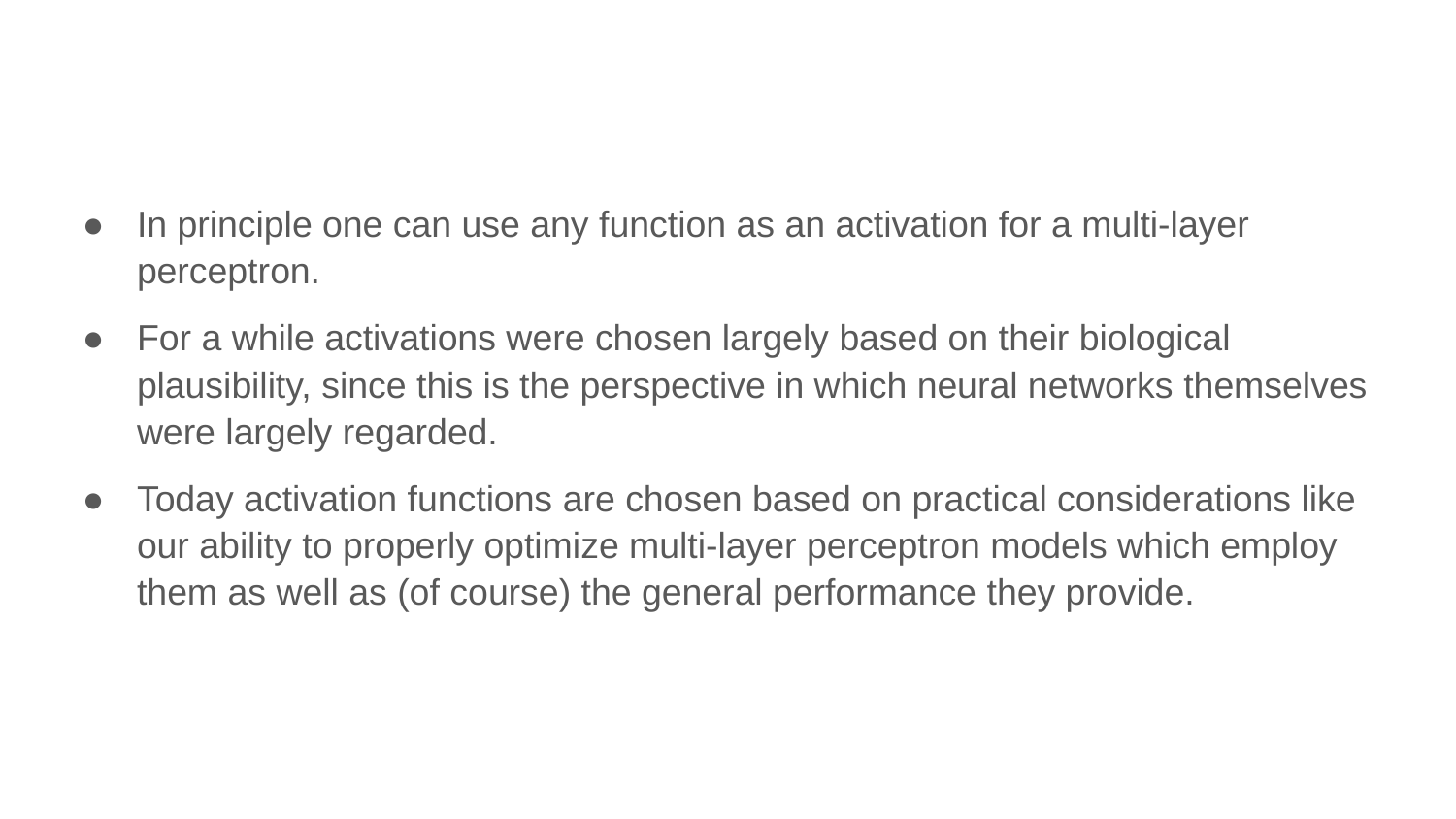

In principle one can use any function as an activation for a multi-layer perceptron.
For a while activations were chosen largely based on their biological plausibility, since this is the perspective in which neural networks themselves were largely regarded.
Today activation functions are chosen based on practical considerations like our ability to properly optimize multi-layer perceptron models which employ them as well as (of course) the general performance they provide.